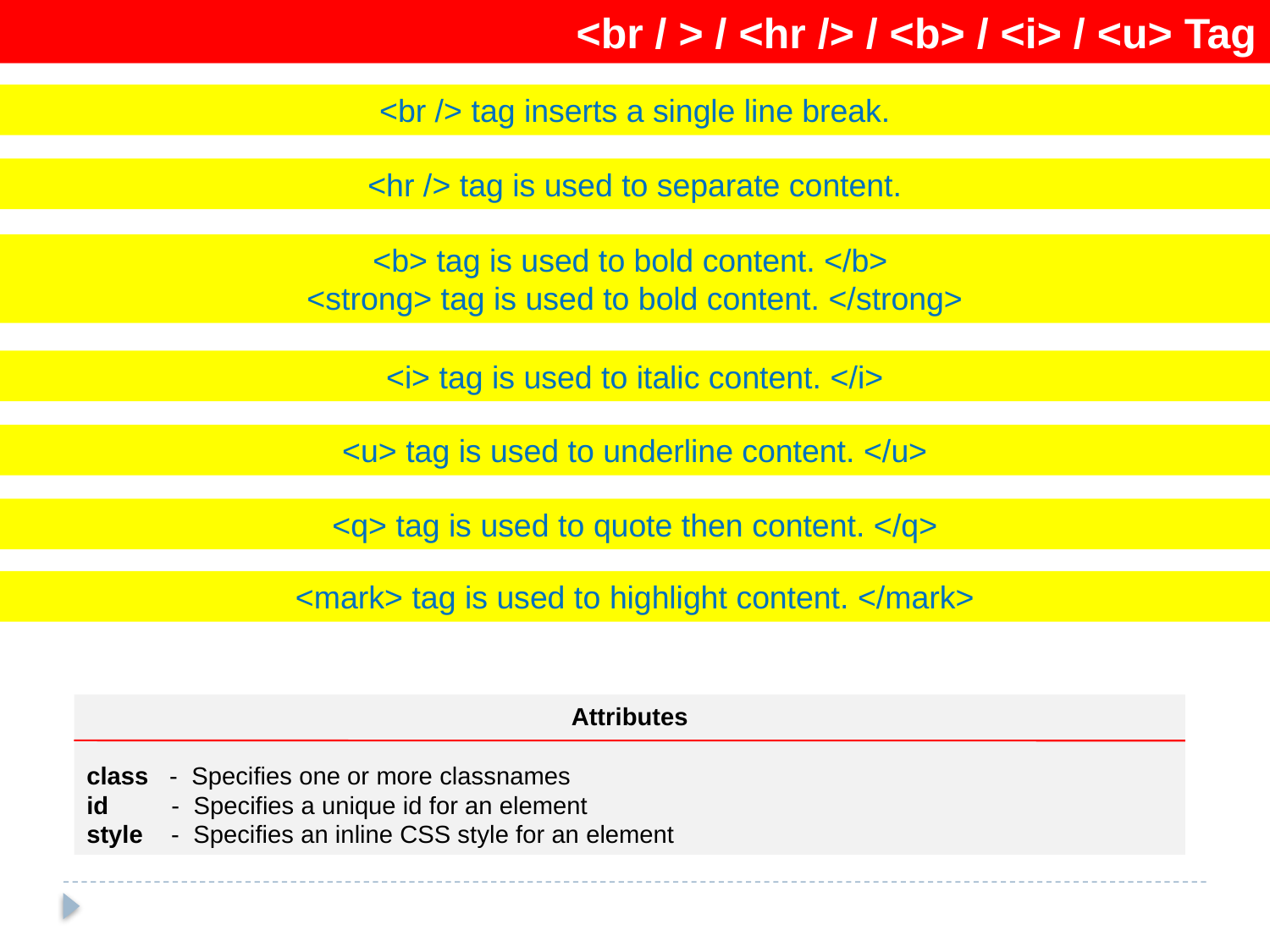

<br / > / <hr /> / <b> / <i> / <u> Tag
<br /> tag inserts a single line break.
<hr /> tag is used to separate content.
<b> tag is used to bold content. </b>
<strong> tag is used to bold content. </strong>
<i> tag is used to italic content. </i>
<u> tag is used to underline content. </u>
<q> tag is used to quote then content. </q>
<mark> tag is used to highlight content. </mark>
Attributes

class   -  Specifies one or more classnames
id         -  Specifies a unique id for an element
style    -  Specifies an inline CSS style for an element